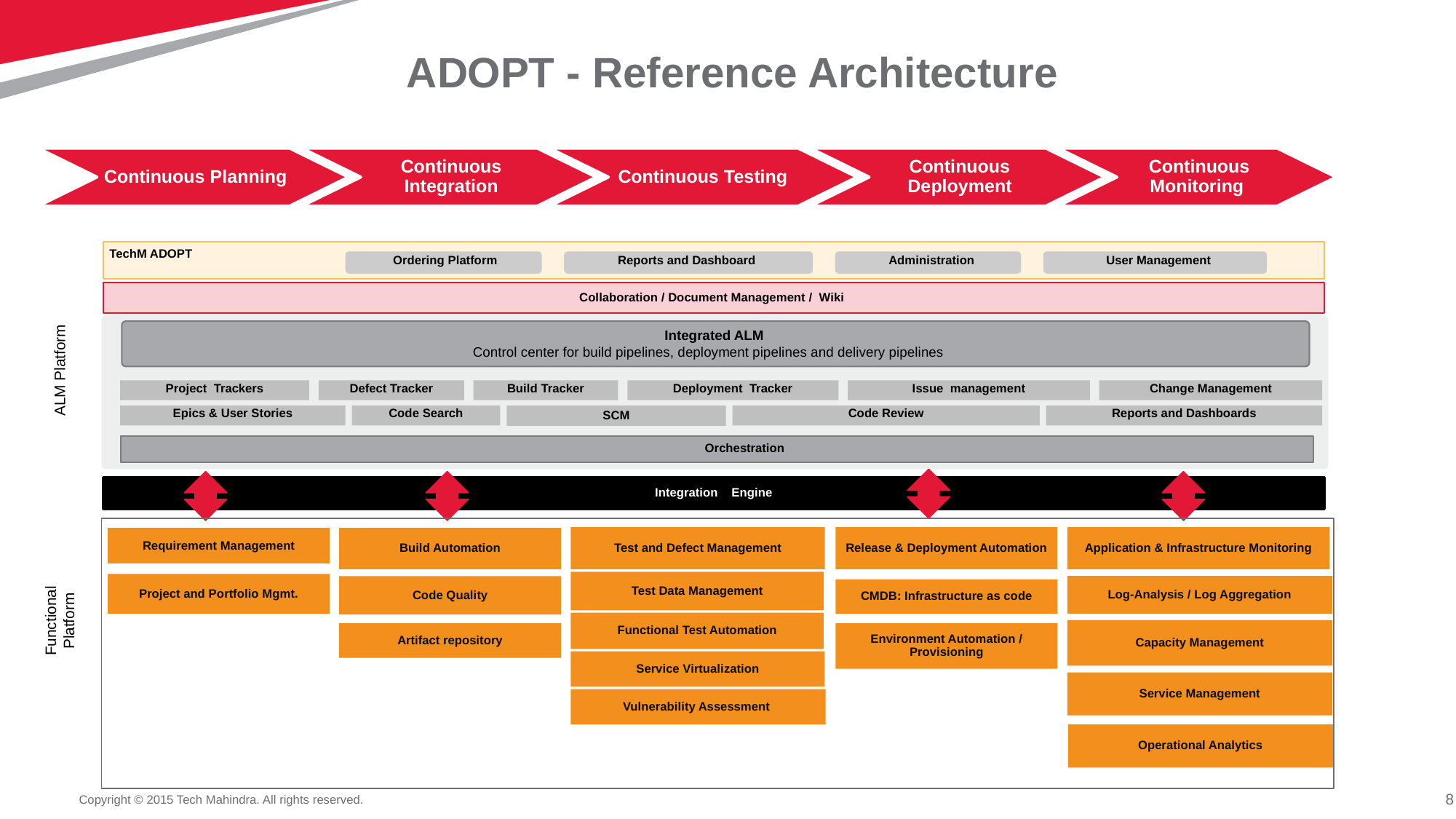

# ADOPT - Reference Architecture
Continuous Planning
Continuous Integration
Continuous Testing
Continuous Deployment
Continuous Monitoring
TechM ADOPT
 Ordering Platform
Reports and Dashboard
  Administration
  User Management
Collaboration / Document Management /  Wiki

Integrated ALM
Control center for build pipelines, deployment pipelines and delivery pipelines
Project  Trackers
Defect Tracker
Build Tracker
Deployment  Tracker
Issue  management
Change Management
Epics & User Stories
Code Search
Code Review
Reports and Dashboards
SCM
                  Orchestration
ALM Platform

Integration    Engine

Release & Deployment Automation
Application & Infrastructure Monitoring
Test and Defect Management
Build Automation
Requirement Management
Test Data Management
Project and Portfolio Mgmt.
Log-Analysis / Log Aggregation
Code Quality
CMDB: Infrastructure as code
Functional Platform
Functional Test Automation
Capacity Management
Artifact repository
Environment Automation / Provisioning
Service Virtualization
Service Management
Vulnerability Assessment
Operational Analytics